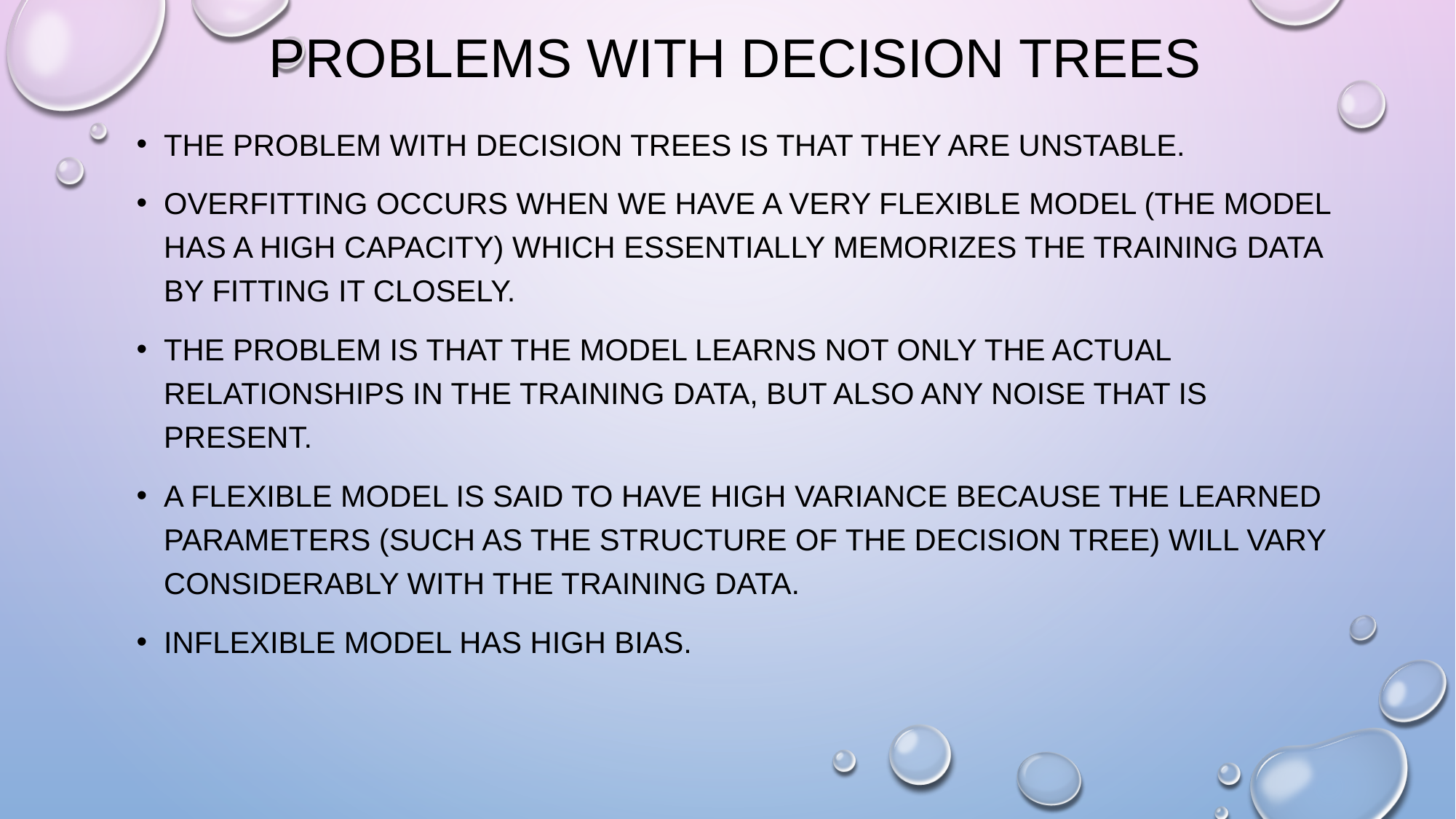

# Problems with decision trees
The problem with decision trees is that they are unstable.
Overfitting occurs when we have a very flexible model (the model has a high capacity) which essentially memorizes the training data by fitting it closely.
The problem is that the model learns not only the actual relationships in the training data, but also any noise that is present.
A flexible model is said to have high variance because the learned parameters (such as the structure of the decision tree) will vary considerably with the training data.
Inflexible model has high bias.